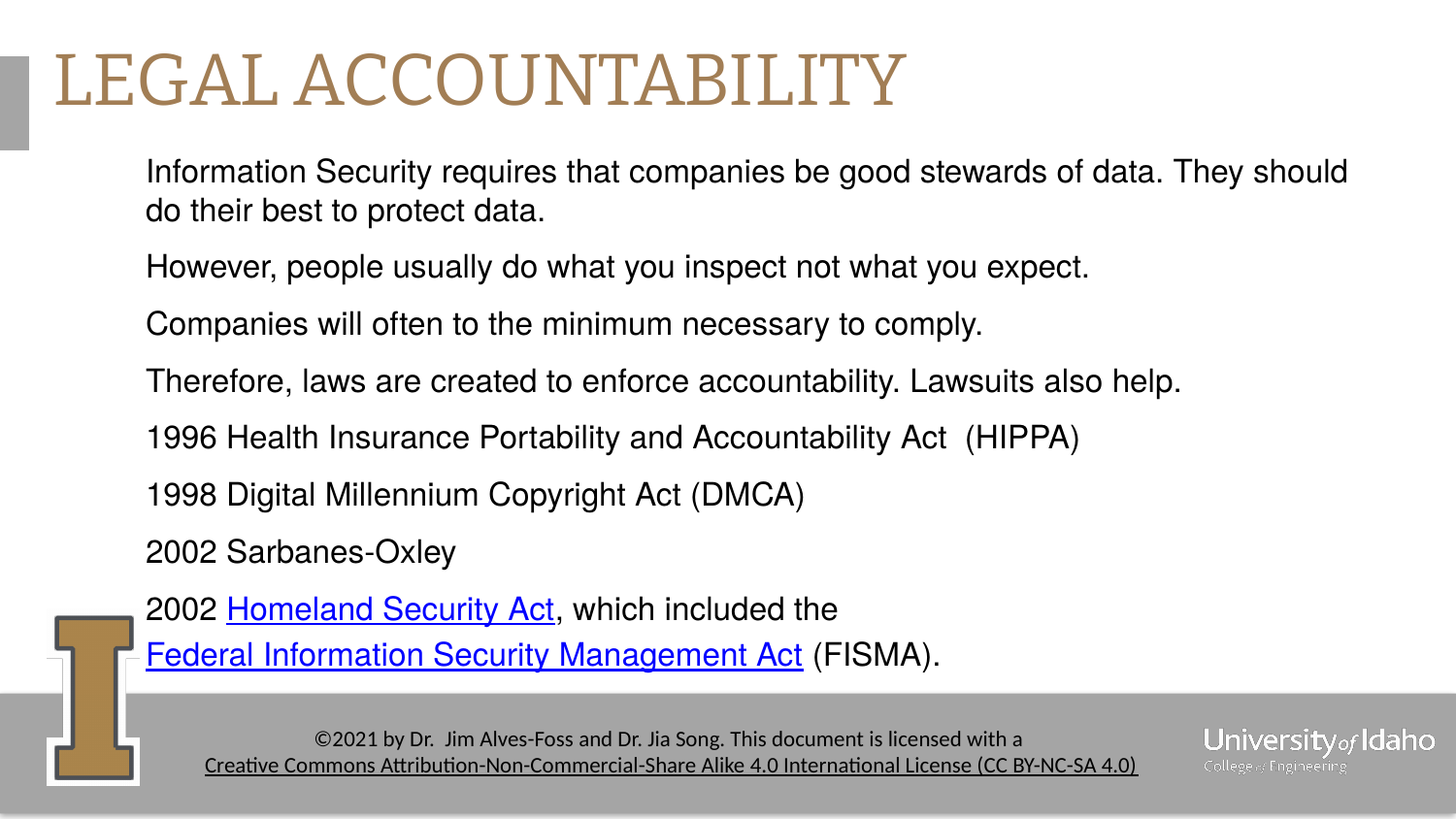

# LEGAL ACCOUNTABILITY
Information Security requires that companies be good stewards of data. They should do their best to protect data.
However, people usually do what you inspect not what you expect.
Companies will often to the minimum necessary to comply.
Therefore, laws are created to enforce accountability. Lawsuits also help.
1996 Health Insurance Portability and Accountability Act  (HIPPA)
1998 Digital Millennium Copyright Act (DMCA)
2002 Sarbanes-Oxley
2002 Homeland Security Act, which included the Federal Information Security Management Act (FISMA).